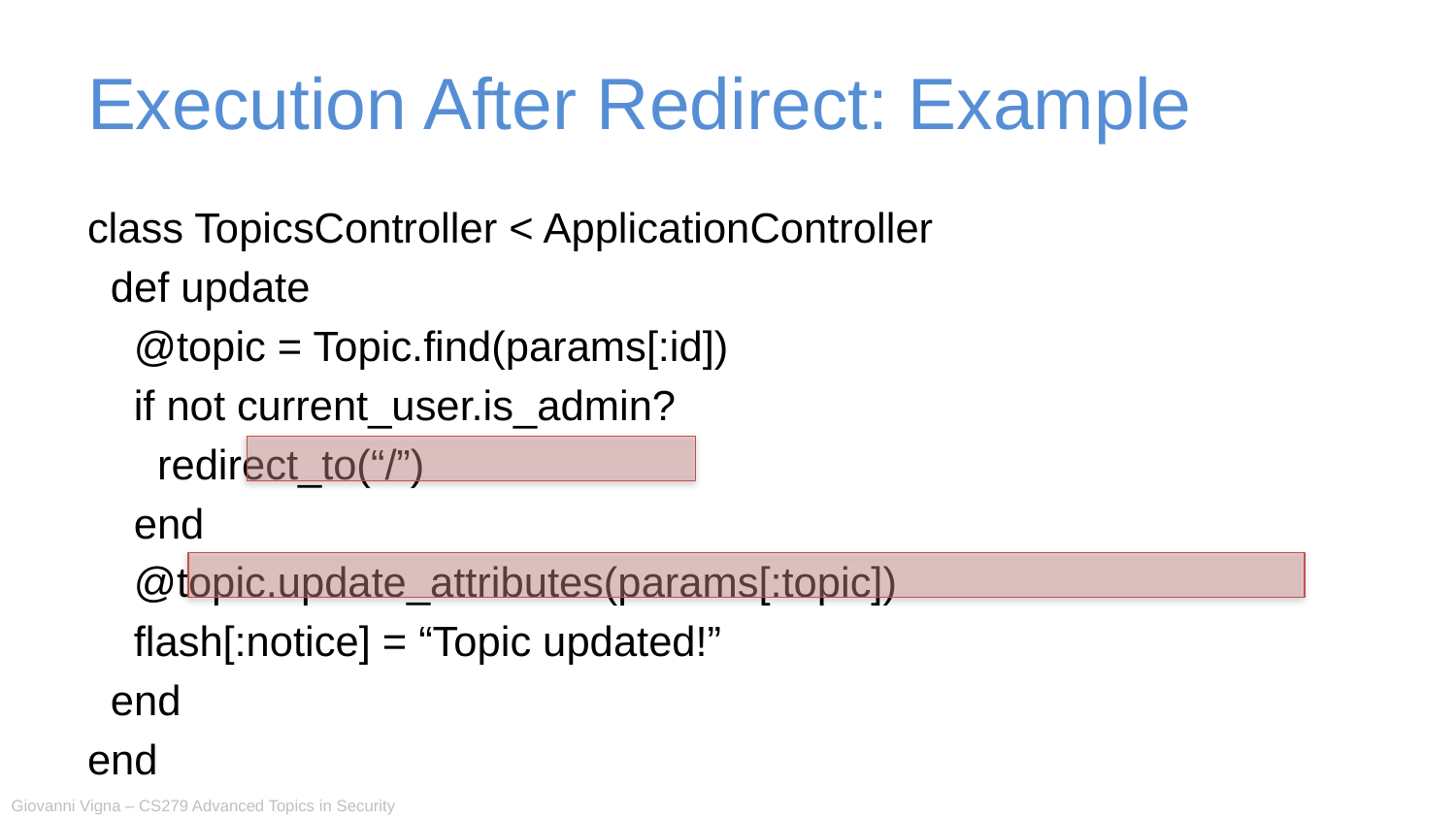

# Execution After Redirect: Example
class TopicsController < ApplicationController
  def update
    @topic = Topic.find(params[:id])
    if not current_user.is_admin?
      redirect_to(“/”)
    end
    @topic.update_attributes(params[:topic])
    flash[:notice] = “Topic updated!”
  end
end